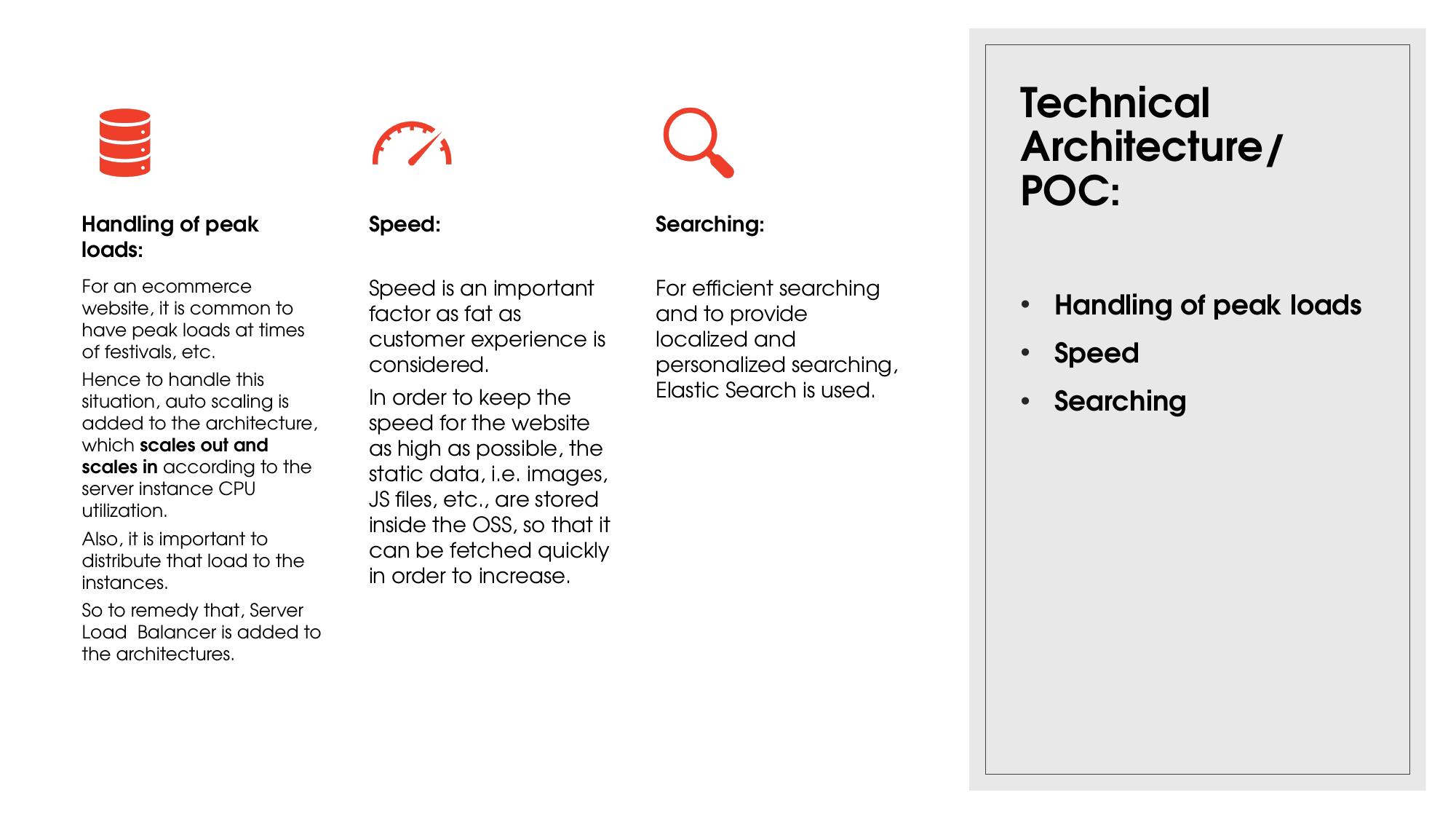

# Technical Architecture/ POC:
Handling of peak loads:
For an ecommerce website, it is common to have peak loads at times of festivals, etc.
Hence to handle this situation, auto scaling is added to the architecture, which scales out and scales in according to the server instance CPU utilization.
Also, it is important to distribute that load to the instances.
So to remedy that, Server Load  Balancer is added to the architectures.
Speed:
Speed is an important factor as fat as customer experience is considered.
In order to keep the speed for the website as high as possible, the static data, i.e. images, JS files, etc., are stored inside the OSS, so that it can be fetched quickly in order to increase.
Searching:
For efficient searching and to provide localized and personalized searching, Elastic Search is used.
Handling of peak loads
Speed
Searching